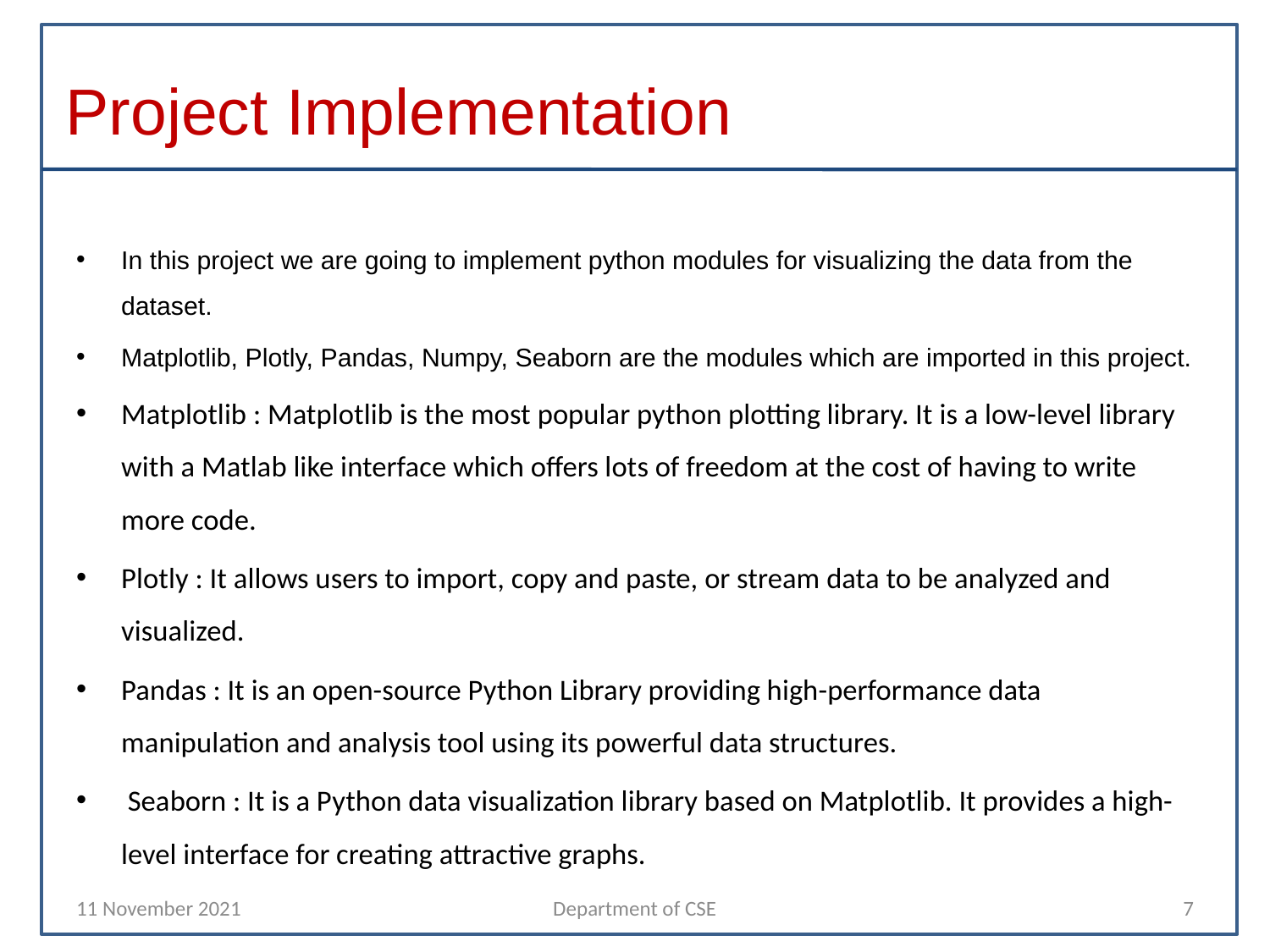

# Project Implementation
In this project we are going to implement python modules for visualizing the data from the dataset.
Matplotlib, Plotly, Pandas, Numpy, Seaborn are the modules which are imported in this project.
Matplotlib : Matplotlib is the most popular python plotting library. It is a low-level library with a Matlab like interface which offers lots of freedom at the cost of having to write more code.
Plotly : It allows users to import, copy and paste, or stream data to be analyzed and visualized.
Pandas : It is an open-source Python Library providing high-performance data manipulation and analysis tool using its powerful data structures.
 Seaborn : It is a Python data visualization library based on Matplotlib. It provides a high-level interface for creating attractive graphs.

11 November 2021
Department of CSE
7